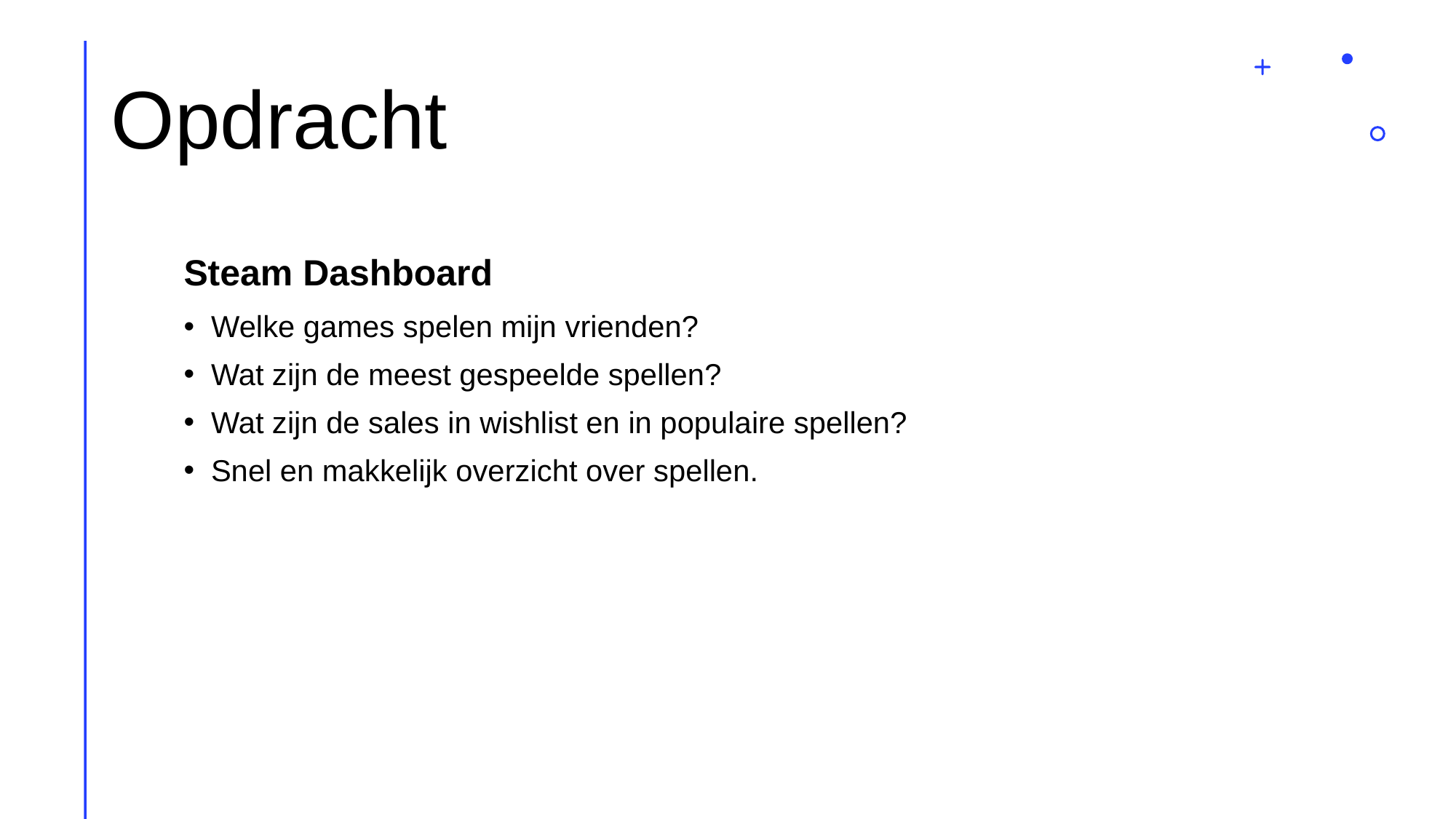

# Opdracht
Steam Dashboard
  Welke games spelen mijn vrienden?
Wat zijn de meest gespeelde spellen?
Wat zijn de sales in wishlist en in populaire spellen?
Snel en makkelijk overzicht over spellen.